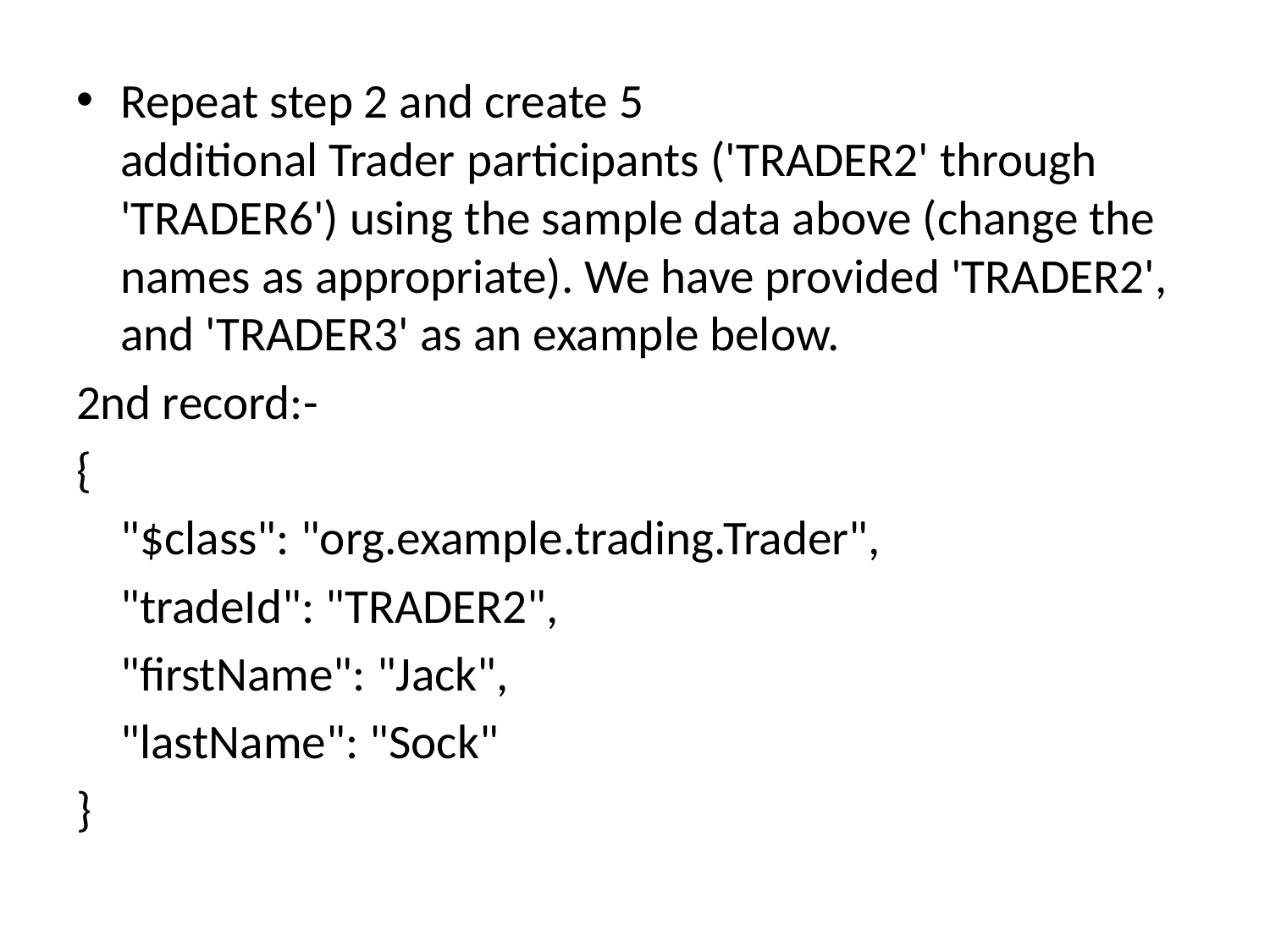

Repeat step 2 and create 5 additional Trader participants ('TRADER2' through 'TRADER6') using the sample data above (change the names as appropriate). We have provided 'TRADER2', and 'TRADER3' as an example below.
2nd record:-
{
    "$class": "org.example.trading.Trader",
    "tradeId": "TRADER2",
    "firstName": "Jack",
    "lastName": "Sock"
}